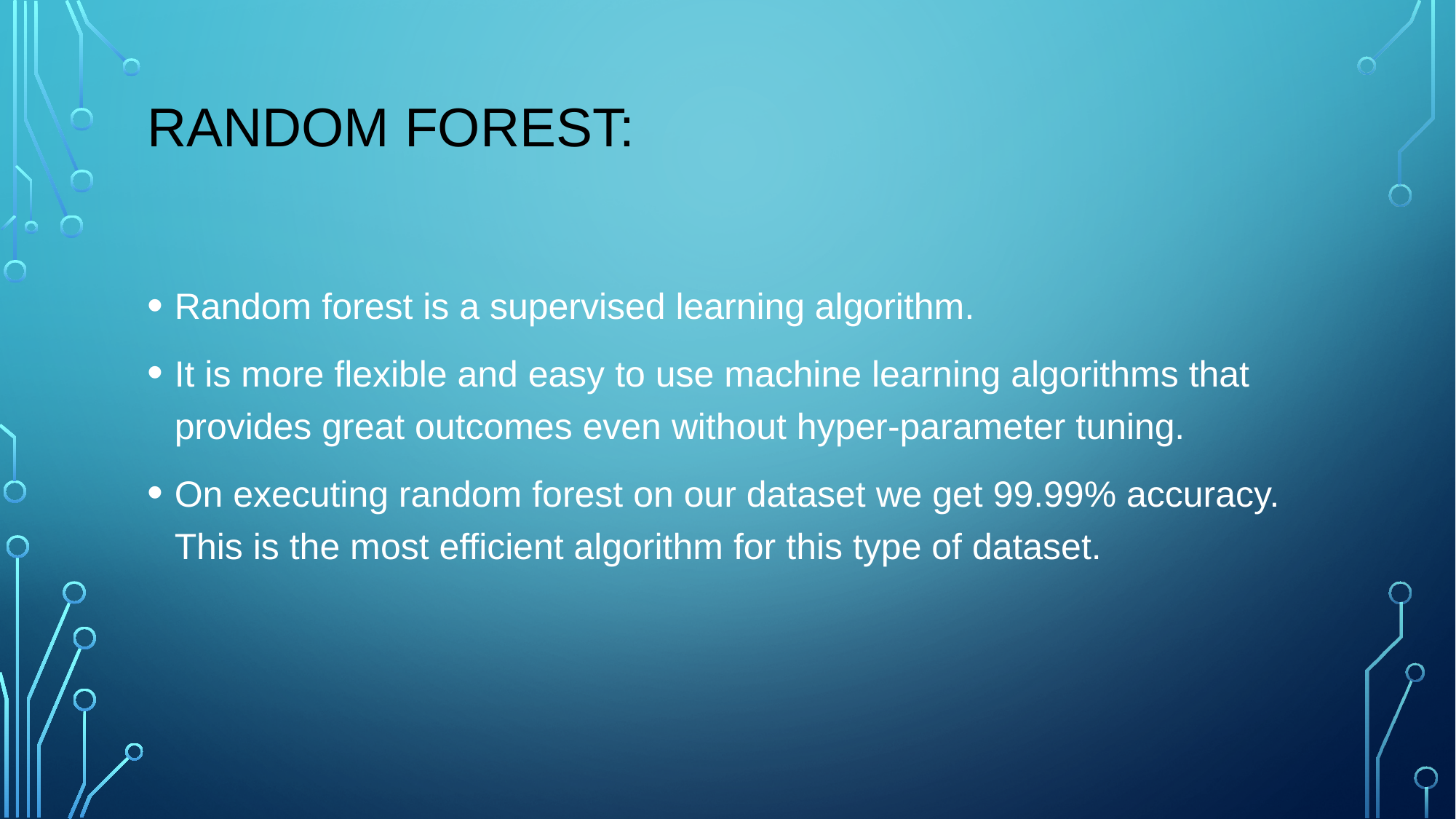

# Random forest:
Random forest is a supervised learning algorithm.
It is more flexible and easy to use machine learning algorithms that provides great outcomes even without hyper-parameter tuning.
On executing random forest on our dataset we get 99.99% accuracy. This is the most efficient algorithm for this type of dataset.